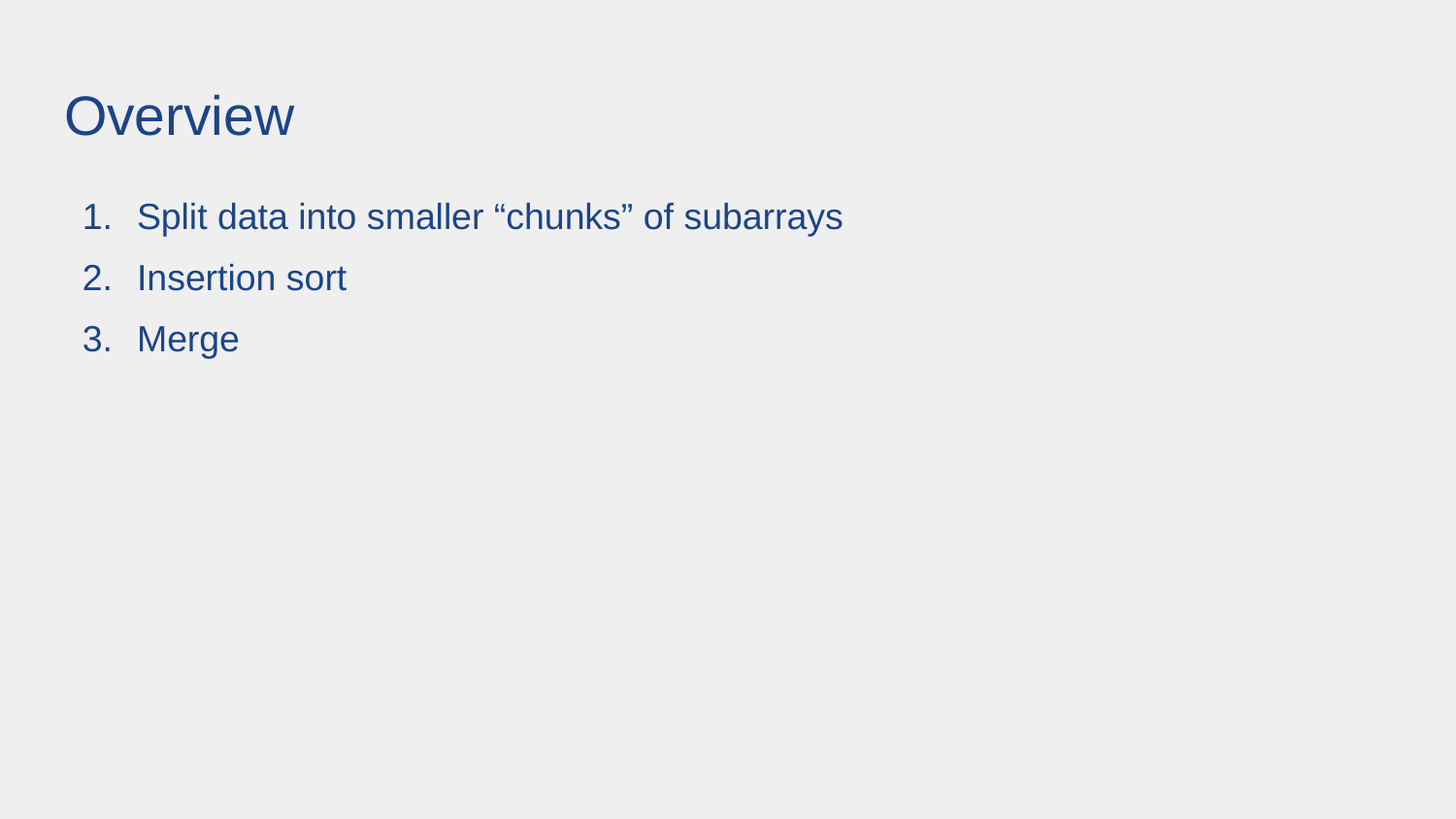

# Overview
Split data into smaller “chunks” of subarrays
Insertion sort
Merge